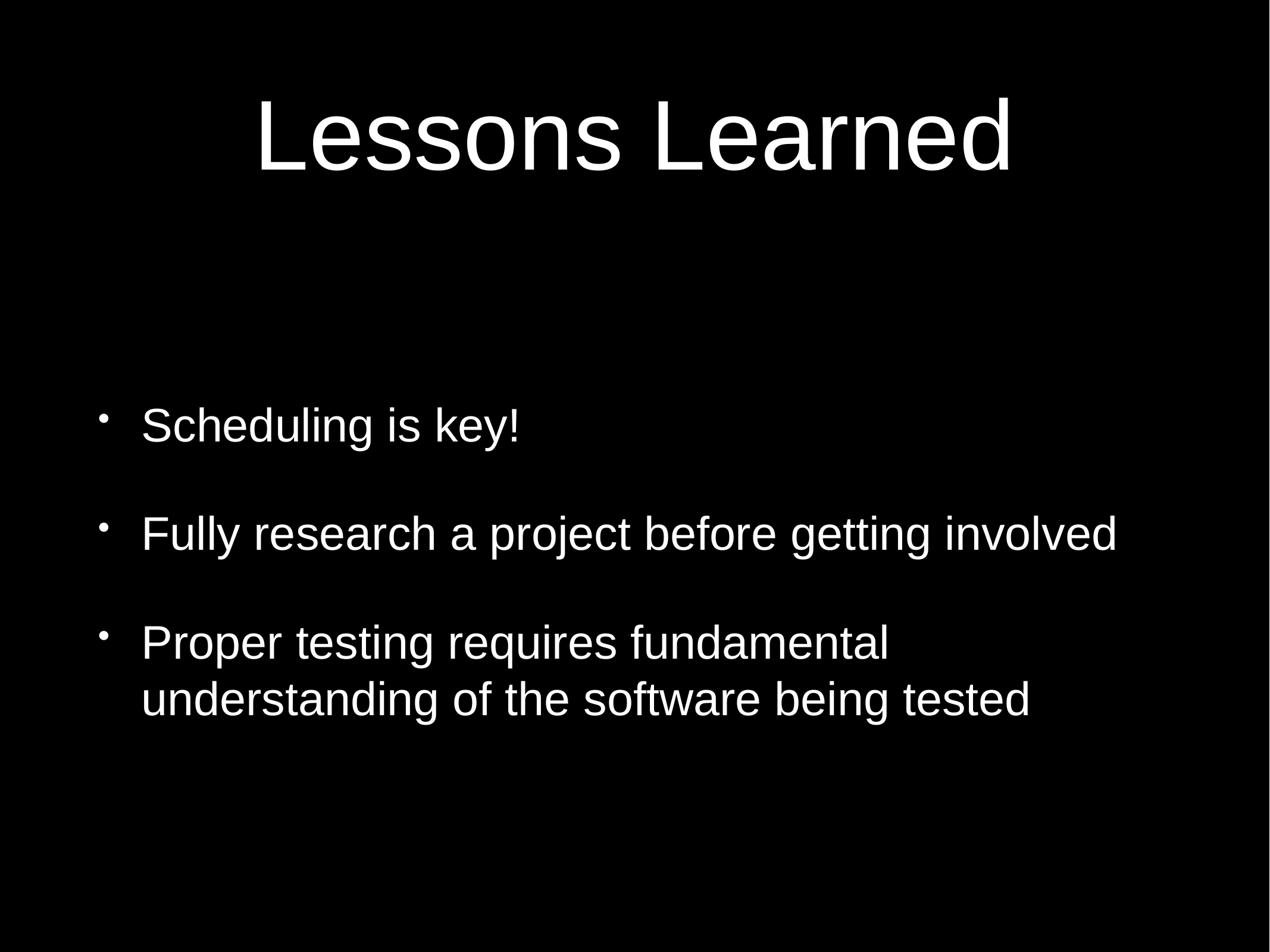

# Lessons Learned
Scheduling is key!
Fully research a project before getting involved
Proper testing requires fundamental understanding of the software being tested